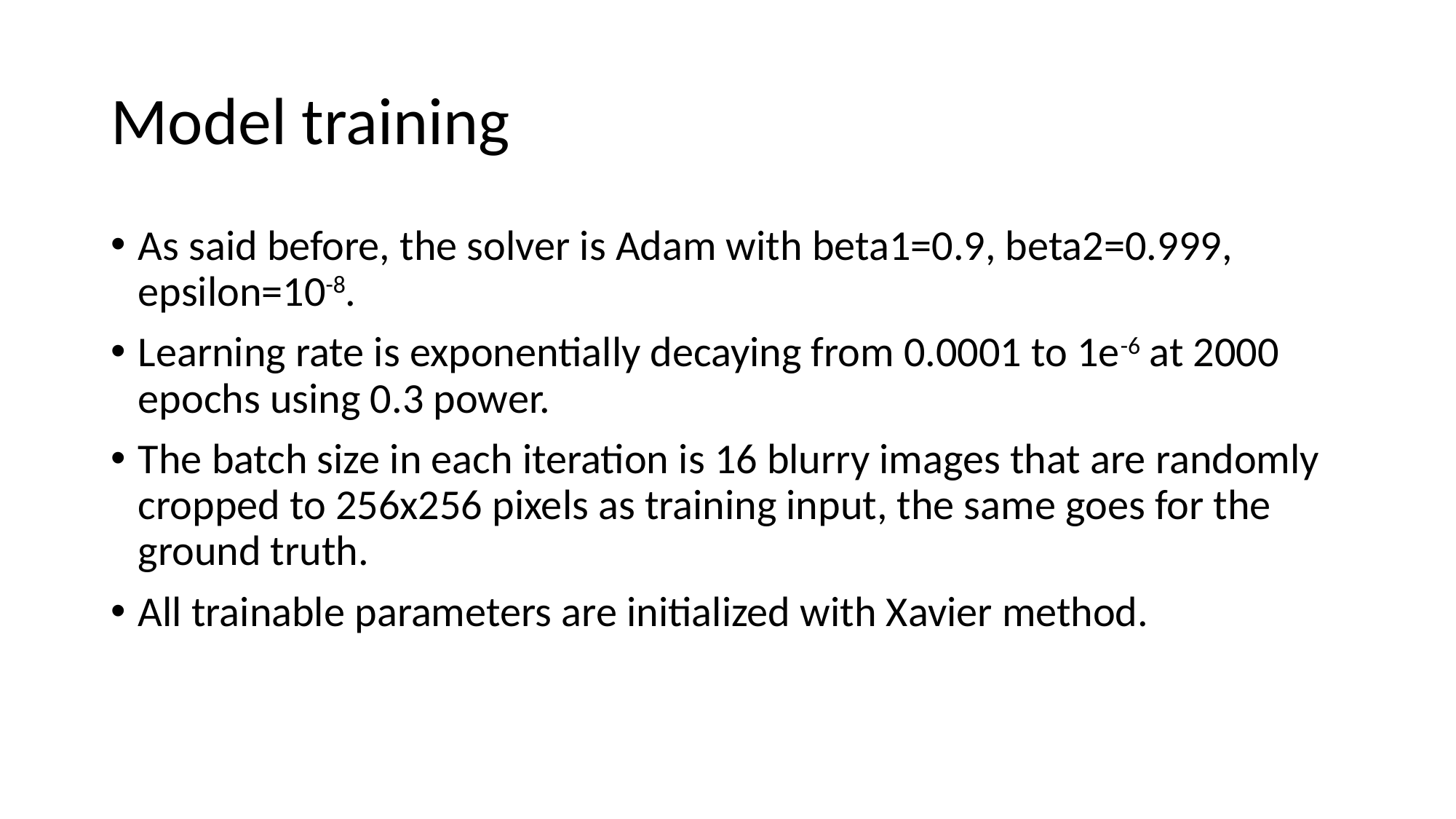

# Model training
As said before, the solver is Adam with beta1=0.9, beta2=0.999, epsilon=10-8.
Learning rate is exponentially decaying from 0.0001 to 1e-6 at 2000 epochs using 0.3 power.
The batch size in each iteration is 16 blurry images that are randomly cropped to 256x256 pixels as training input, the same goes for the ground truth.
All trainable parameters are initialized with Xavier method.